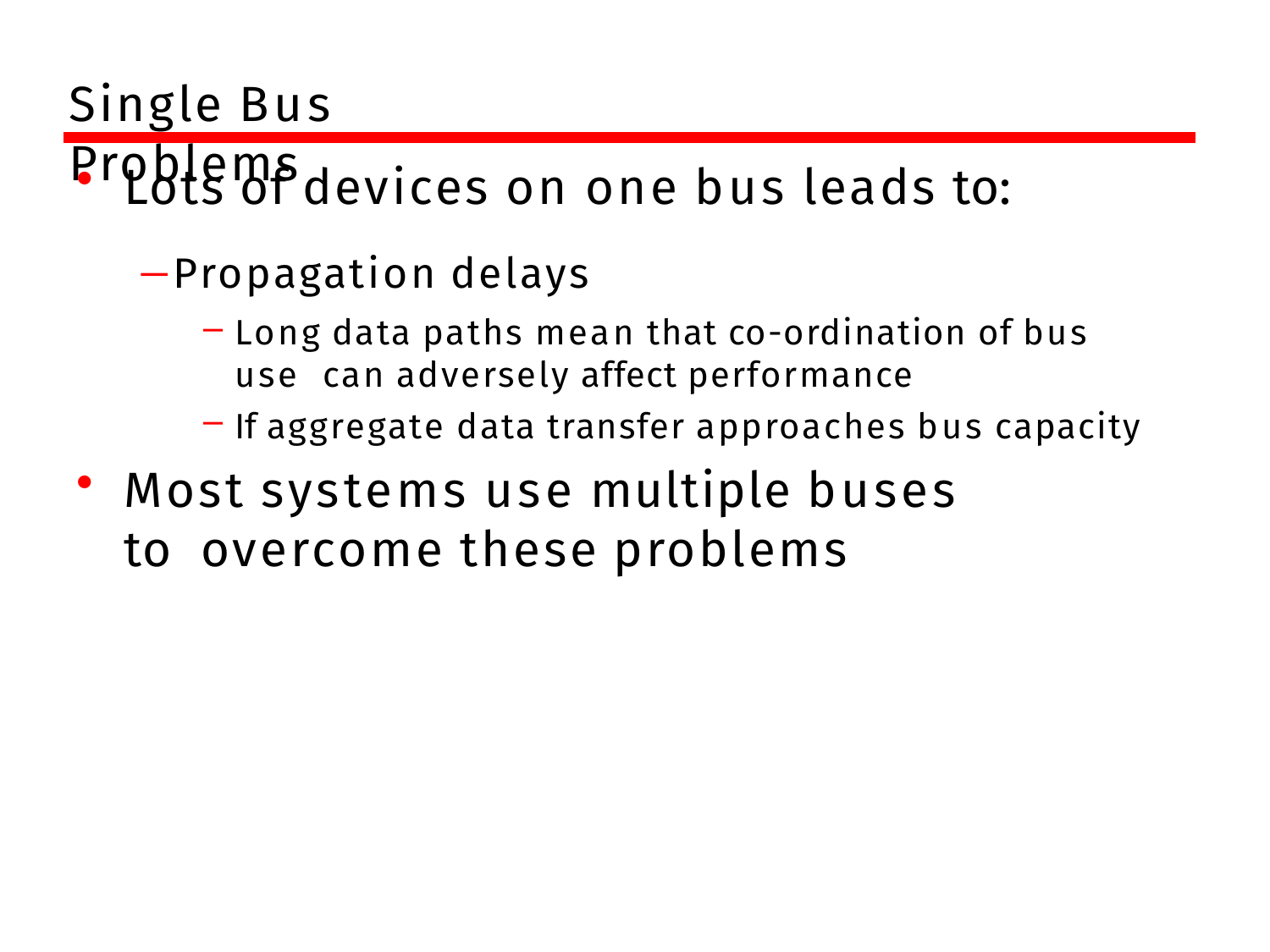

# Single Bus Problems
Lots of devices on one bus leads to:
—Propagation delays
Long data paths mean that co-ordination of bus use  can adversely affect performance
If aggregate data transfer approaches bus capacity
Most systems use multiple buses to  overcome these problems